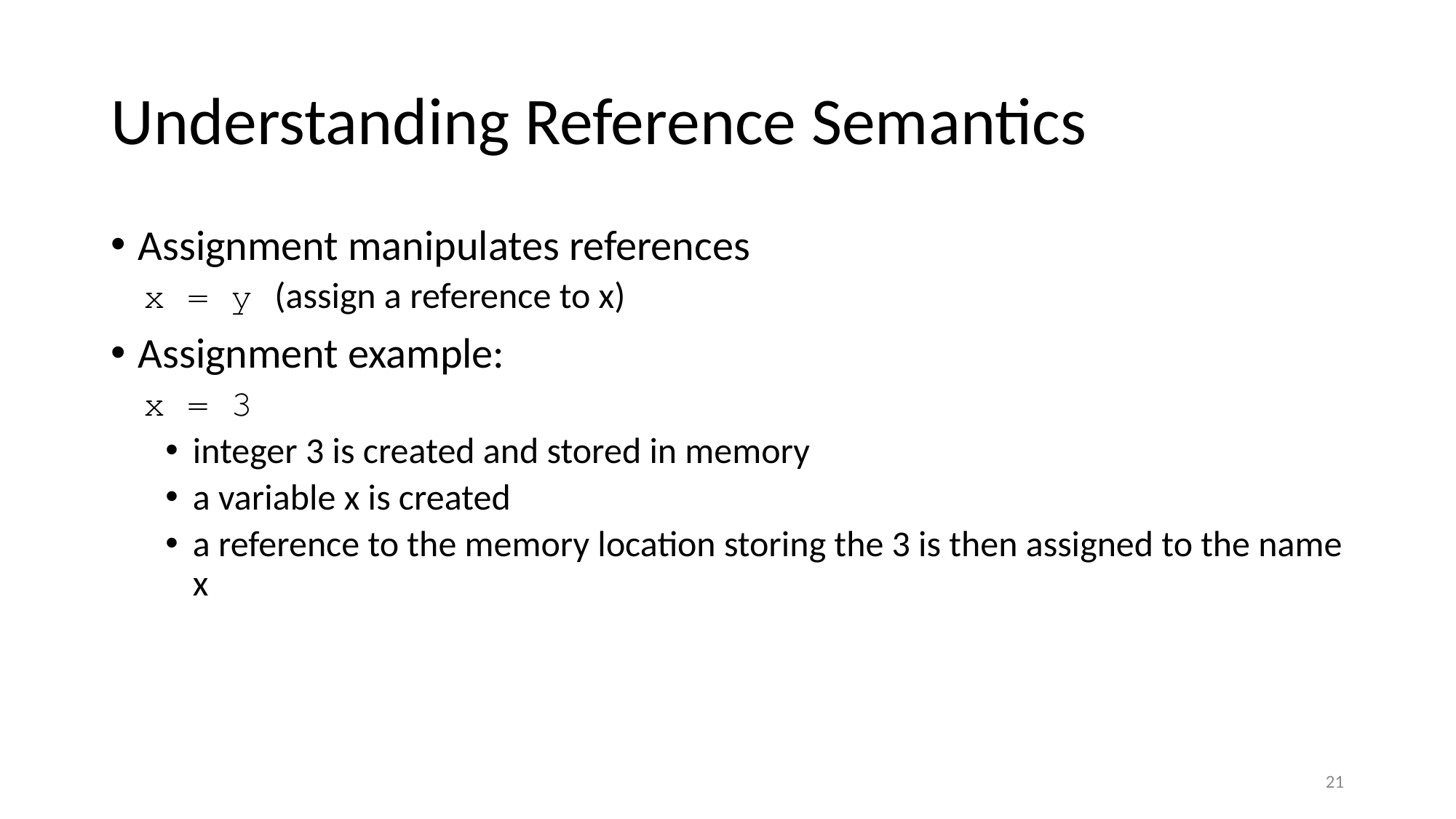

# Understanding Reference Semantics
Assignment manipulates references
x = y (assign a reference to x)
Assignment example:
x = 3
integer 3 is created and stored in memory
a variable x is created
a reference to the memory location storing the 3 is then assigned to the name x

21